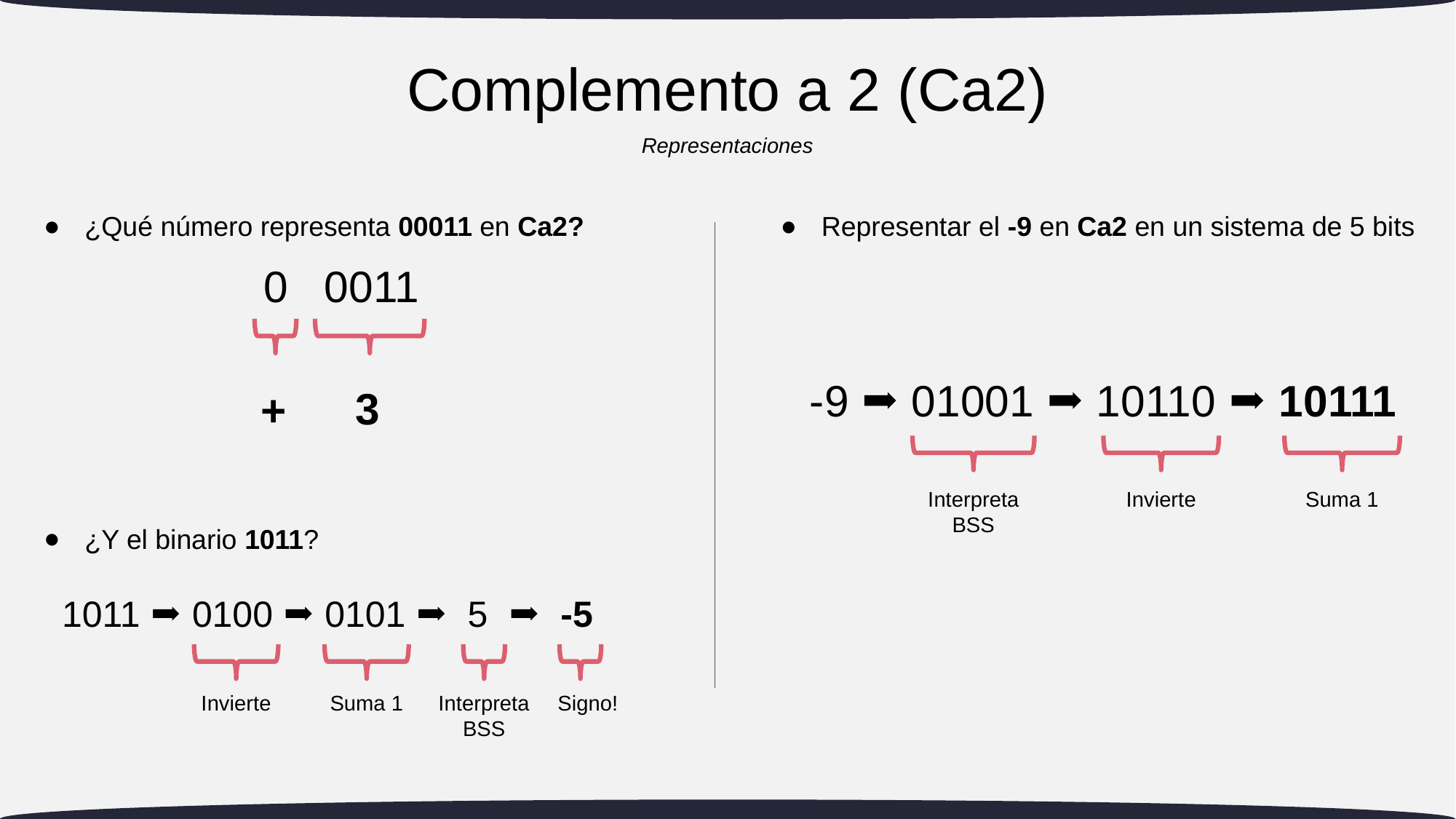

Complemento a 2 (Ca2)
Representaciones
# ¿Qué número representa 00011 en Ca2?
Representar el -9 en Ca2 en un sistema de 5 bits
0   0011

-9 🠲 01001 🠲 10110 🠲 10111
3
+

Interpreta BSS

Invierte

Suma 1
¿Y el binario 1011?
1011 🠲 0100 🠲 0101 🠲  5  🠲  -5

Invierte

Suma 1

Interpreta BSS

Signo!